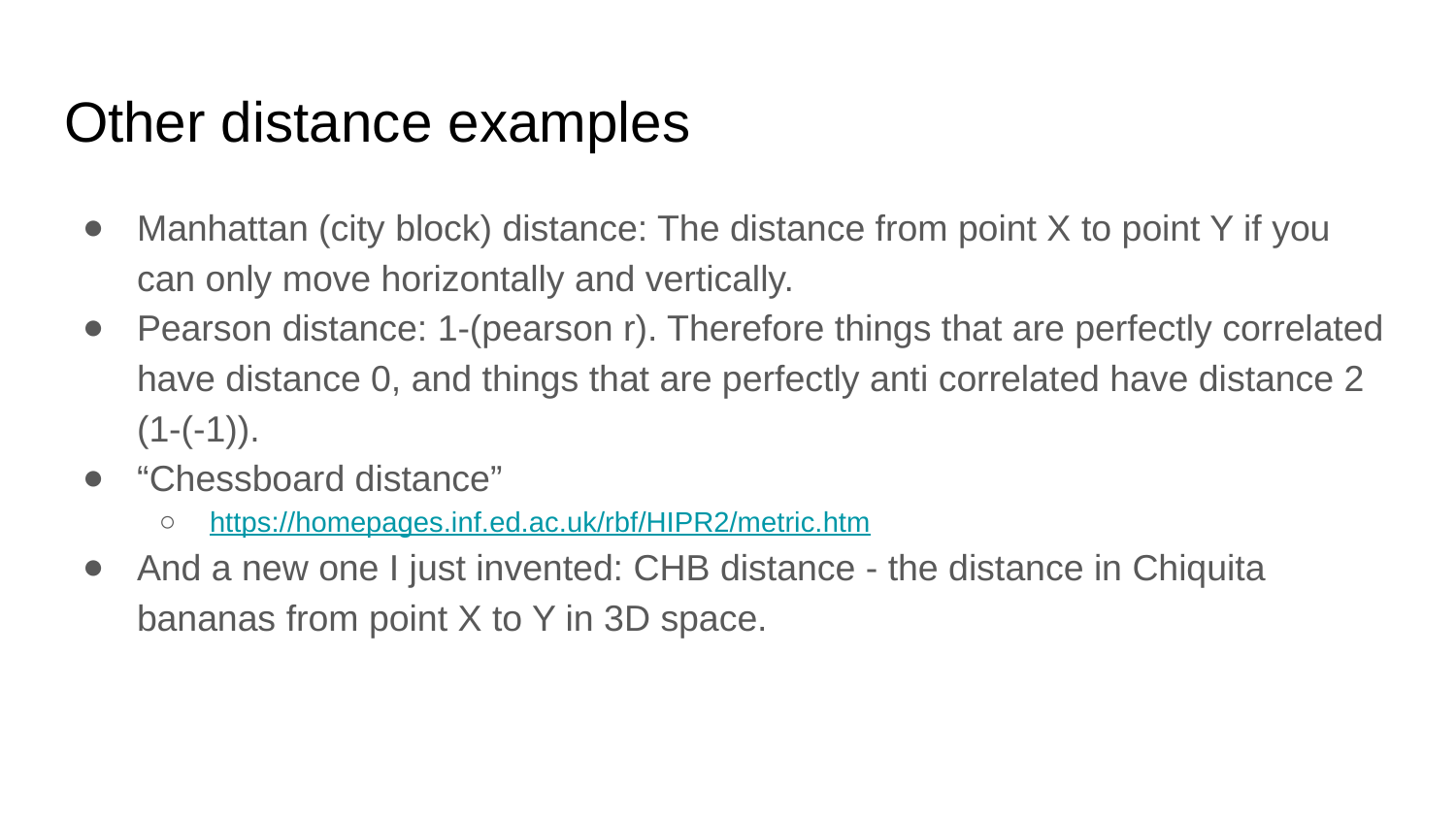

# Other distance examples
Manhattan (city block) distance: The distance from point X to point Y if you can only move horizontally and vertically.
Pearson distance: 1-(pearson r). Therefore things that are perfectly correlated have distance 0, and things that are perfectly anti correlated have distance 2 (1-(-1)).
“Chessboard distance”
https://homepages.inf.ed.ac.uk/rbf/HIPR2/metric.htm
And a new one I just invented: CHB distance - the distance in Chiquita bananas from point X to Y in 3D space.